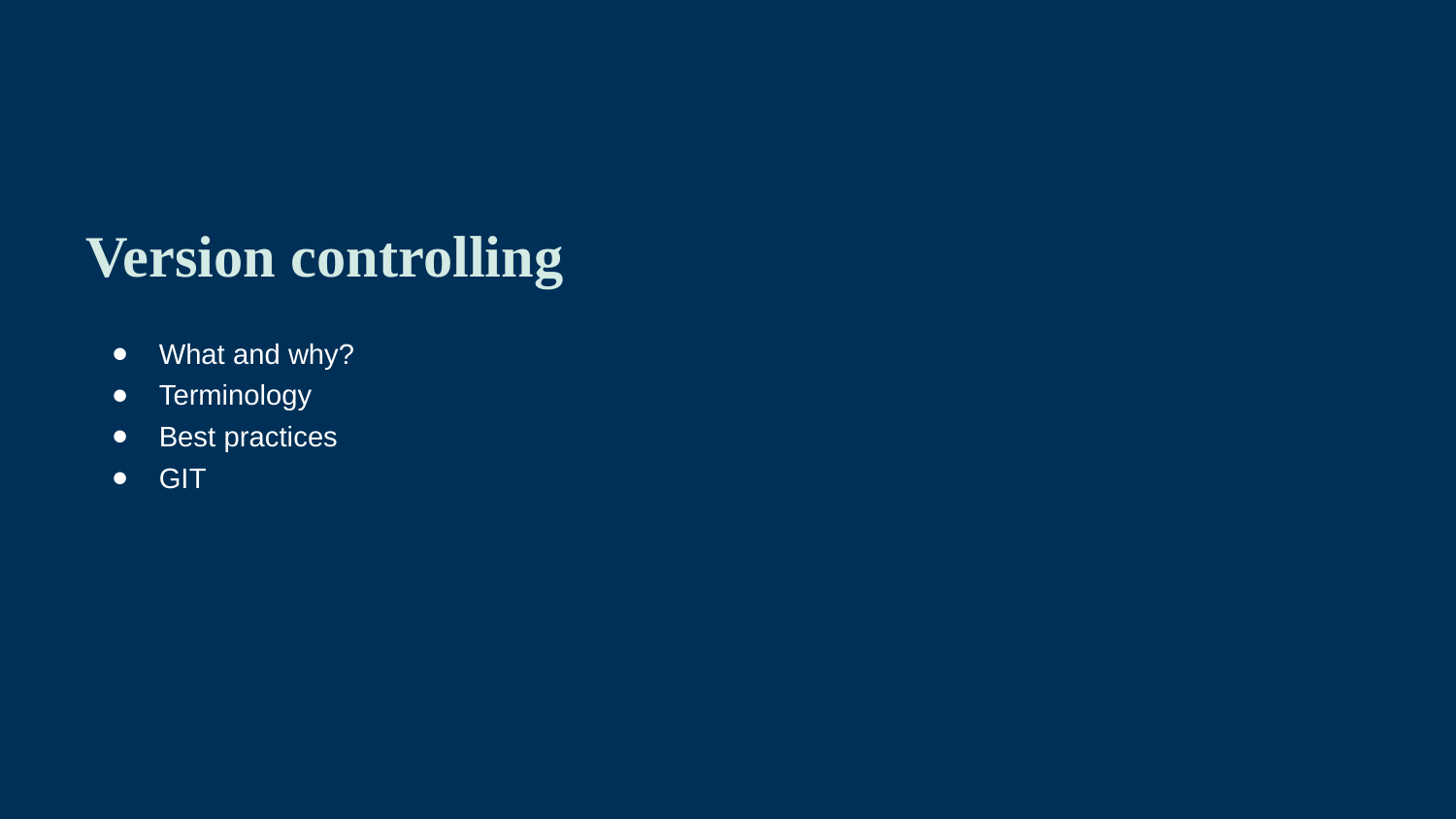

# Version controlling
What and why?
Terminology
Best practices
GIT